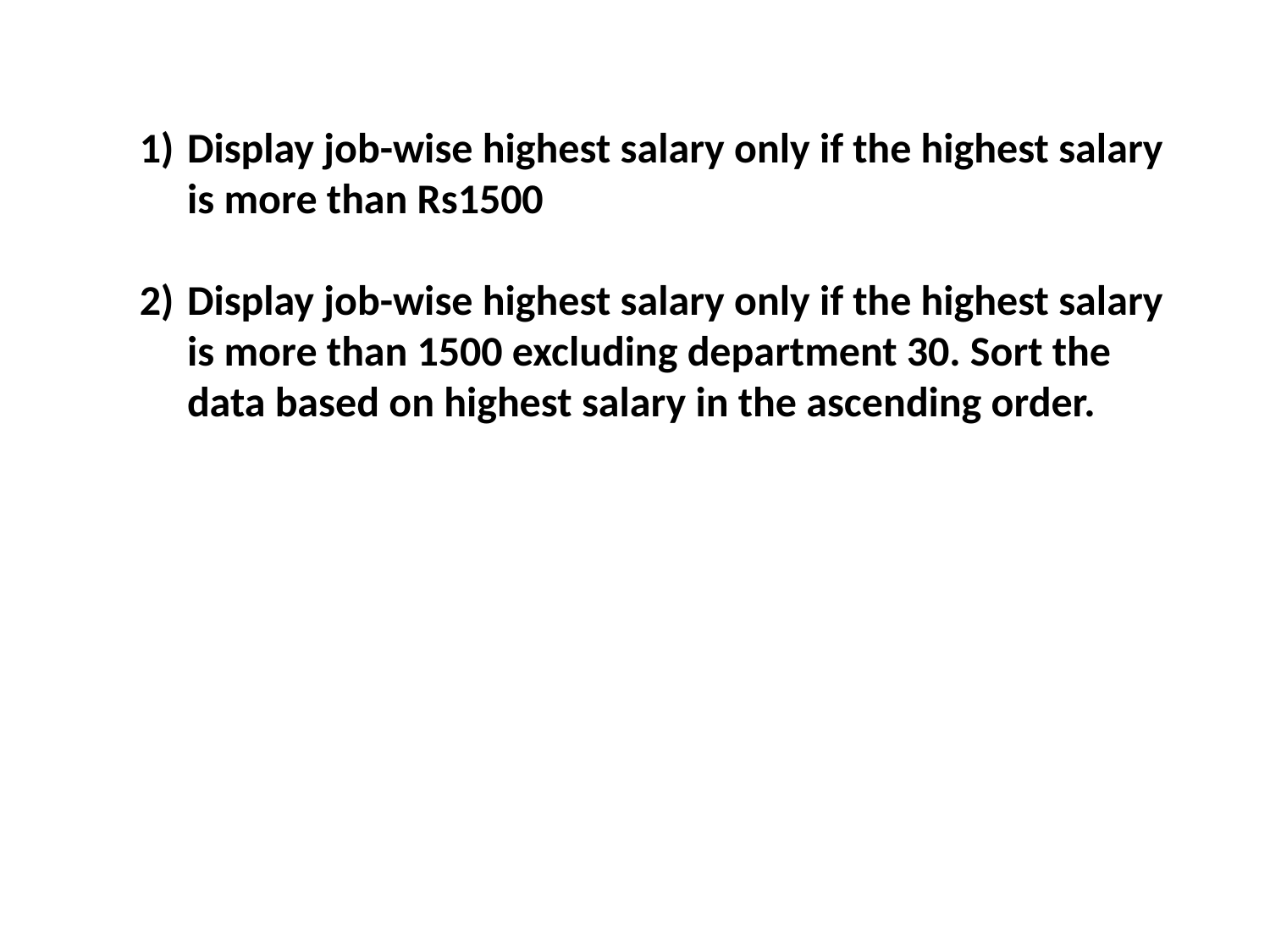

Display job-wise highest salary only if the highest salary is more than Rs1500

Display job-wise highest salary only if the highest salary is more than 1500 excluding department 30. Sort the data based on highest salary in the ascending order.